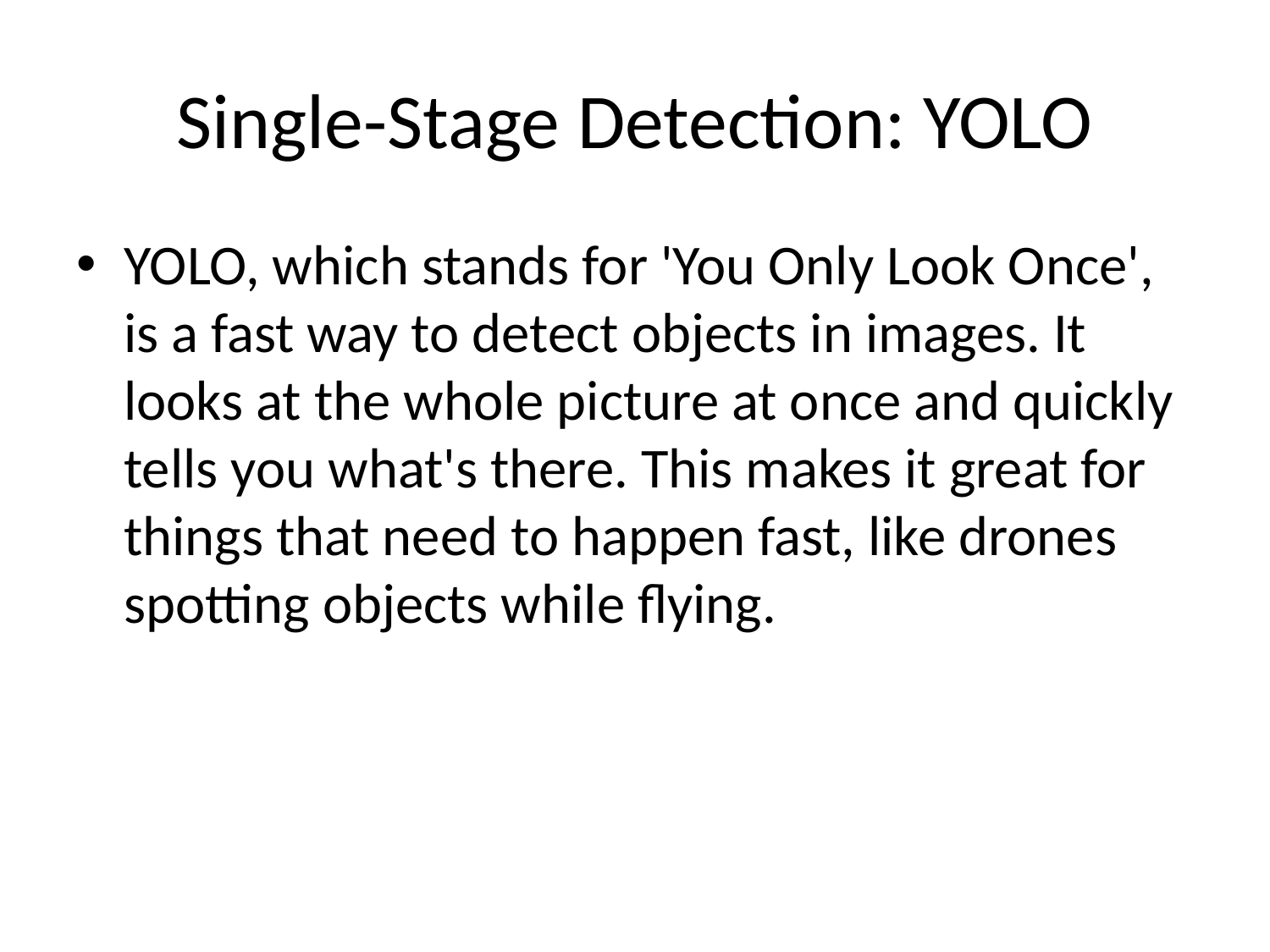

# Single-Stage Detection: YOLO
YOLO, which stands for 'You Only Look Once', is a fast way to detect objects in images. It looks at the whole picture at once and quickly tells you what's there. This makes it great for things that need to happen fast, like drones spotting objects while flying.